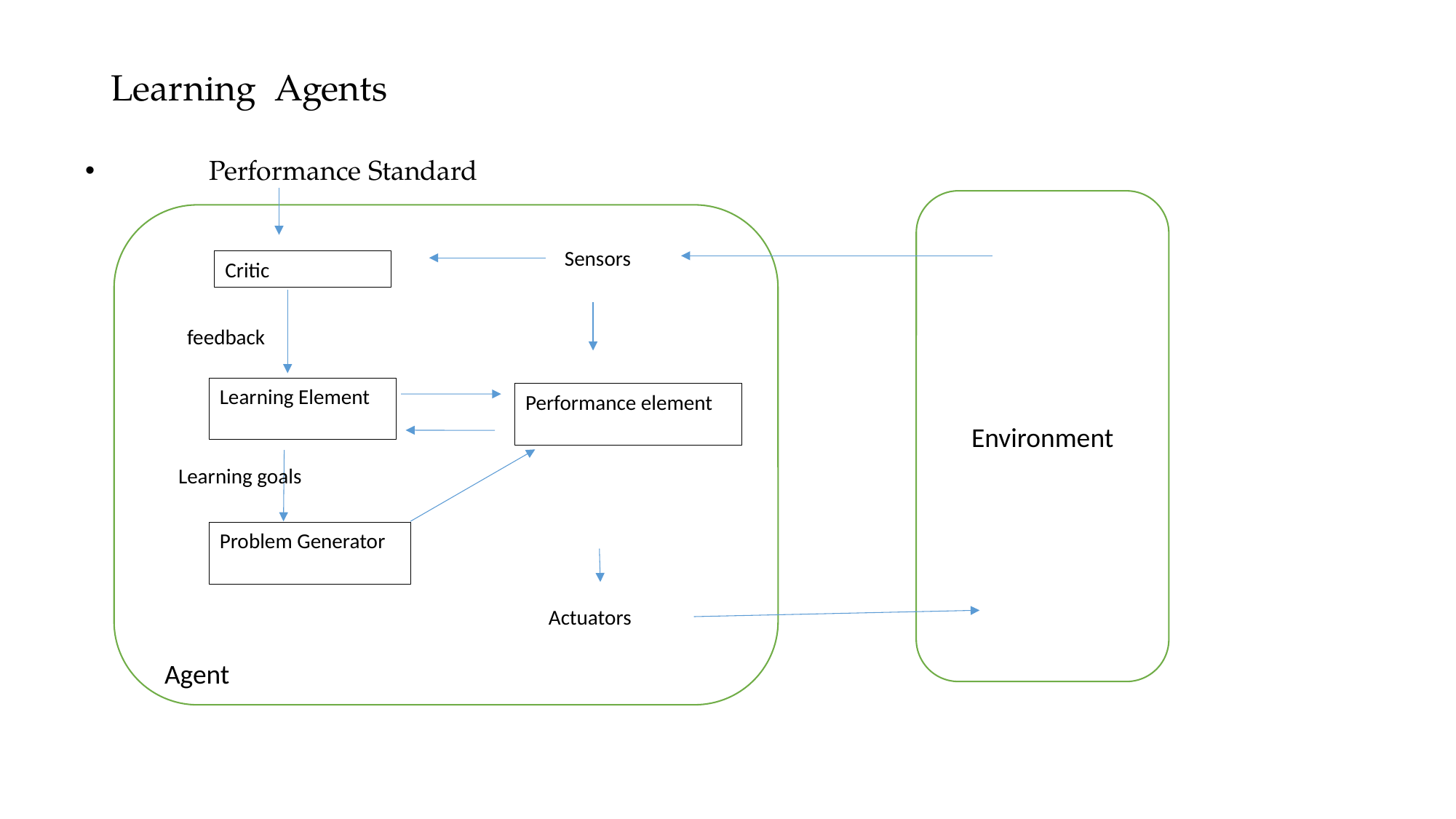

# Learning  Agents
              Performance Standard

Environment

Sensors
Critic
Performance element

Problem Generator

Actuators
Agent
Learning Element

feedback
Learning goals